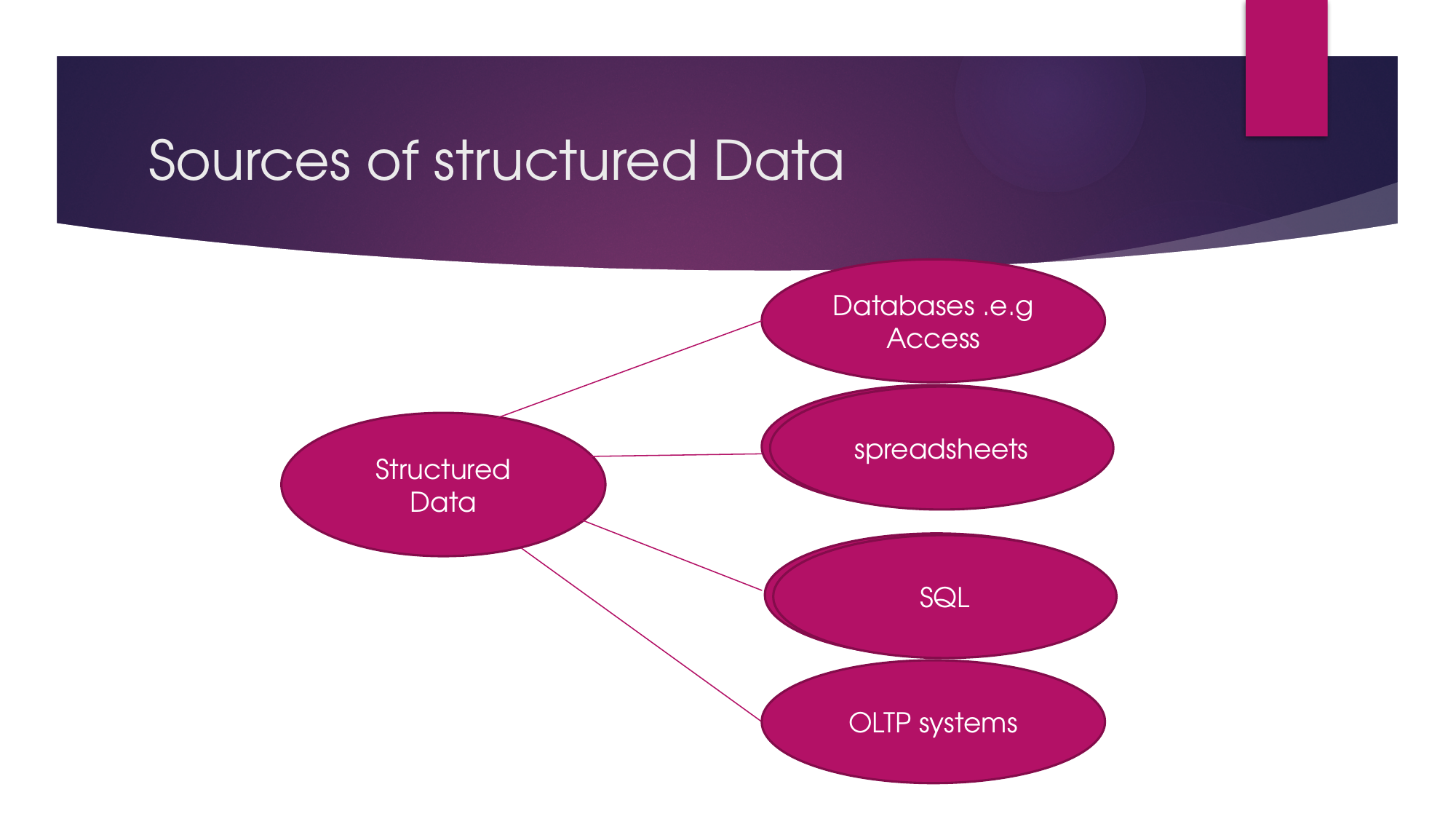

# Sources of structured Data
Databases .e.g Access
spreadsheets
spreadsheets
Structured Data
SQL
SQL
OLTP systems